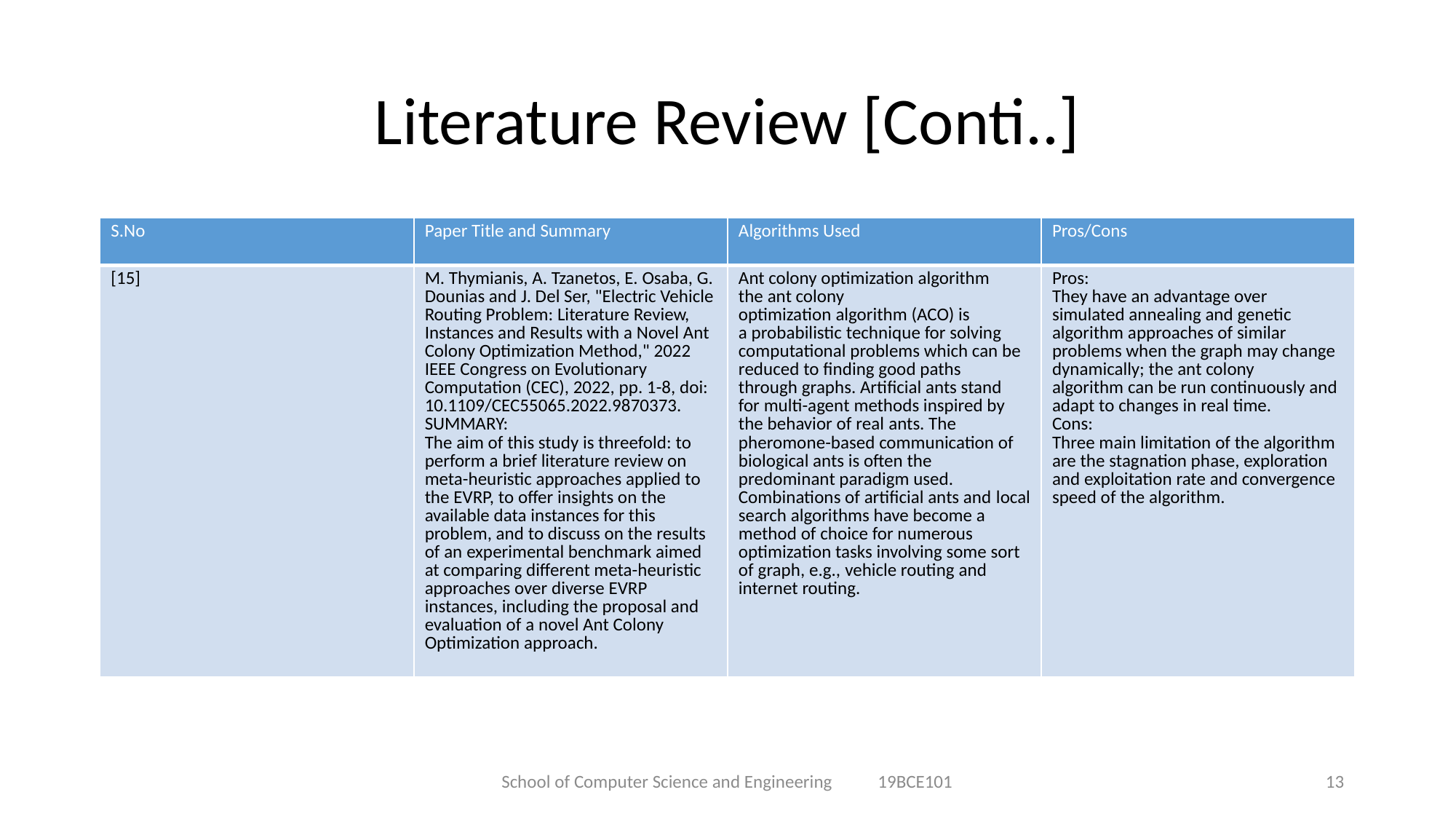

# Literature Review [Conti..]
| S.No | Paper Title and Summary | Algorithms Used | Pros/Cons |
| --- | --- | --- | --- |
| [15] | M. Thymianis, A. Tzanetos, E. Osaba, G. Dounias and J. Del Ser, "Electric Vehicle Routing Problem: Literature Review, Instances and Results with a Novel Ant Colony Optimization Method," 2022 IEEE Congress on Evolutionary Computation (CEC), 2022, pp. 1-8, doi: 10.1109/CEC55065.2022.9870373. SUMMARY: The aim of this study is threefold: to perform a brief literature review on meta-heuristic approaches applied to the EVRP, to offer insights on the available data instances for this problem, and to discuss on the results of an experimental benchmark aimed at comparing different meta-heuristic approaches over diverse EVRP instances, including the proposal and evaluation of a novel Ant Colony Optimization approach. | Ant colony optimization algorithm the ant colony optimization algorithm (ACO) is a probabilistic technique for solving computational problems which can be reduced to finding good paths through graphs. Artificial ants stand for multi-agent methods inspired by the behavior of real ants. The pheromone-based communication of biological ants is often the predominant paradigm used. Combinations of artificial ants and local search algorithms have become a method of choice for numerous optimization tasks involving some sort of graph, e.g., vehicle routing and internet routing. | Pros: They have an advantage over simulated annealing and genetic algorithm approaches of similar problems when the graph may change dynamically; the ant colony algorithm can be run continuously and adapt to changes in real time. Cons: Three main limitation of the algorithm are the stagnation phase, exploration and exploitation rate and convergence speed of the algorithm. |
School of Computer Science and Engineering           19BCE101
13